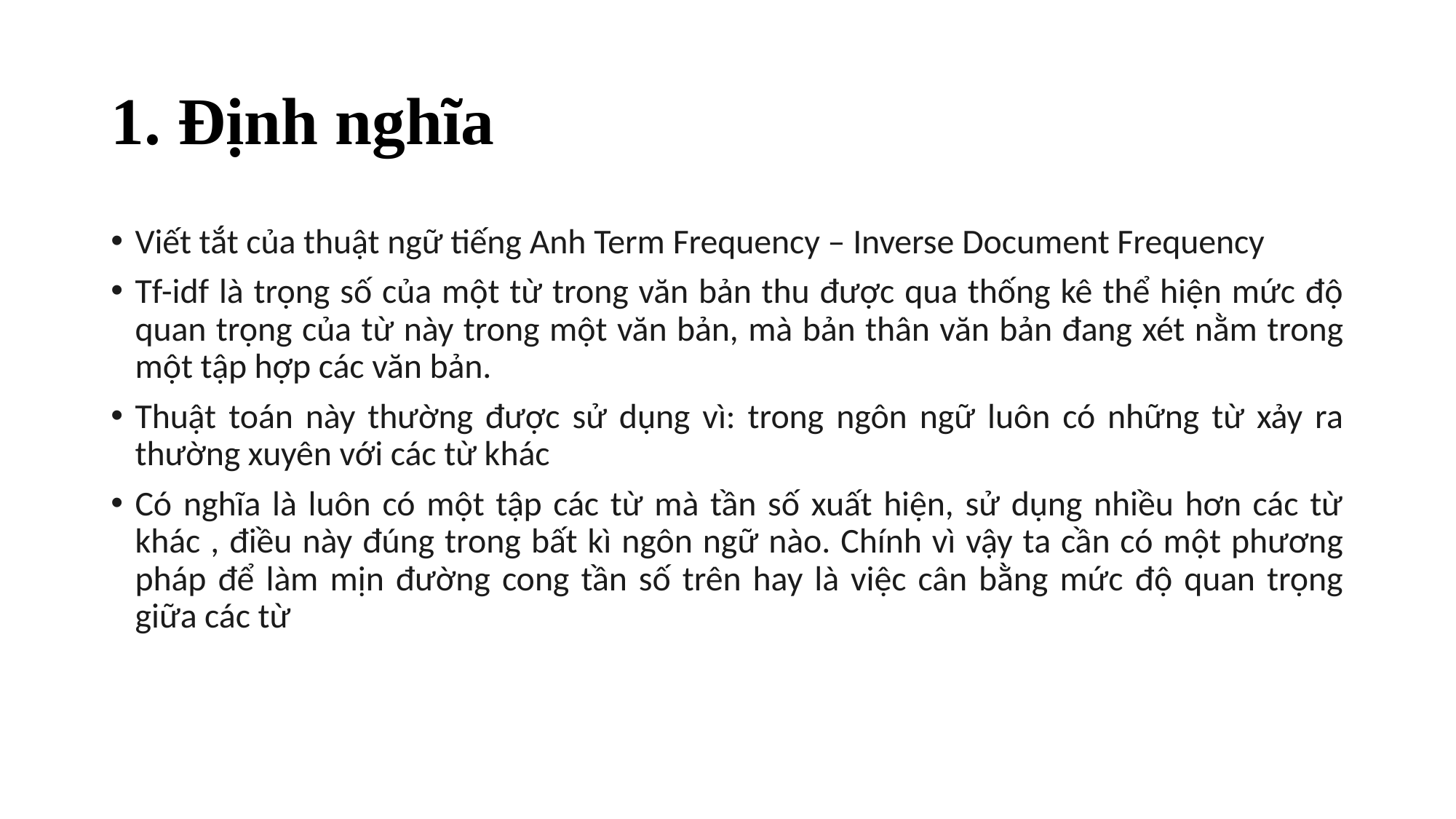

# 1. Định nghĩa
Viết tắt của thuật ngữ tiếng Anh Term Frequency – Inverse Document Frequency
Tf-idf là trọng số của một từ trong văn bản thu được qua thống kê thể hiện mức độ quan trọng của từ này trong một văn bản, mà bản thân văn bản đang xét nằm trong một tập hợp các văn bản.
Thuật toán này thường được sử dụng vì: trong ngôn ngữ luôn có những từ xảy ra thường xuyên với các từ khác
Có nghĩa là luôn có một tập các từ mà tần số xuất hiện, sử dụng nhiều hơn các từ khác , điều này đúng trong bất kì ngôn ngữ nào. Chính vì vậy ta cần có một phương pháp để làm mịn đường cong tần số trên hay là việc cân bằng mức độ quan trọng giữa các từ